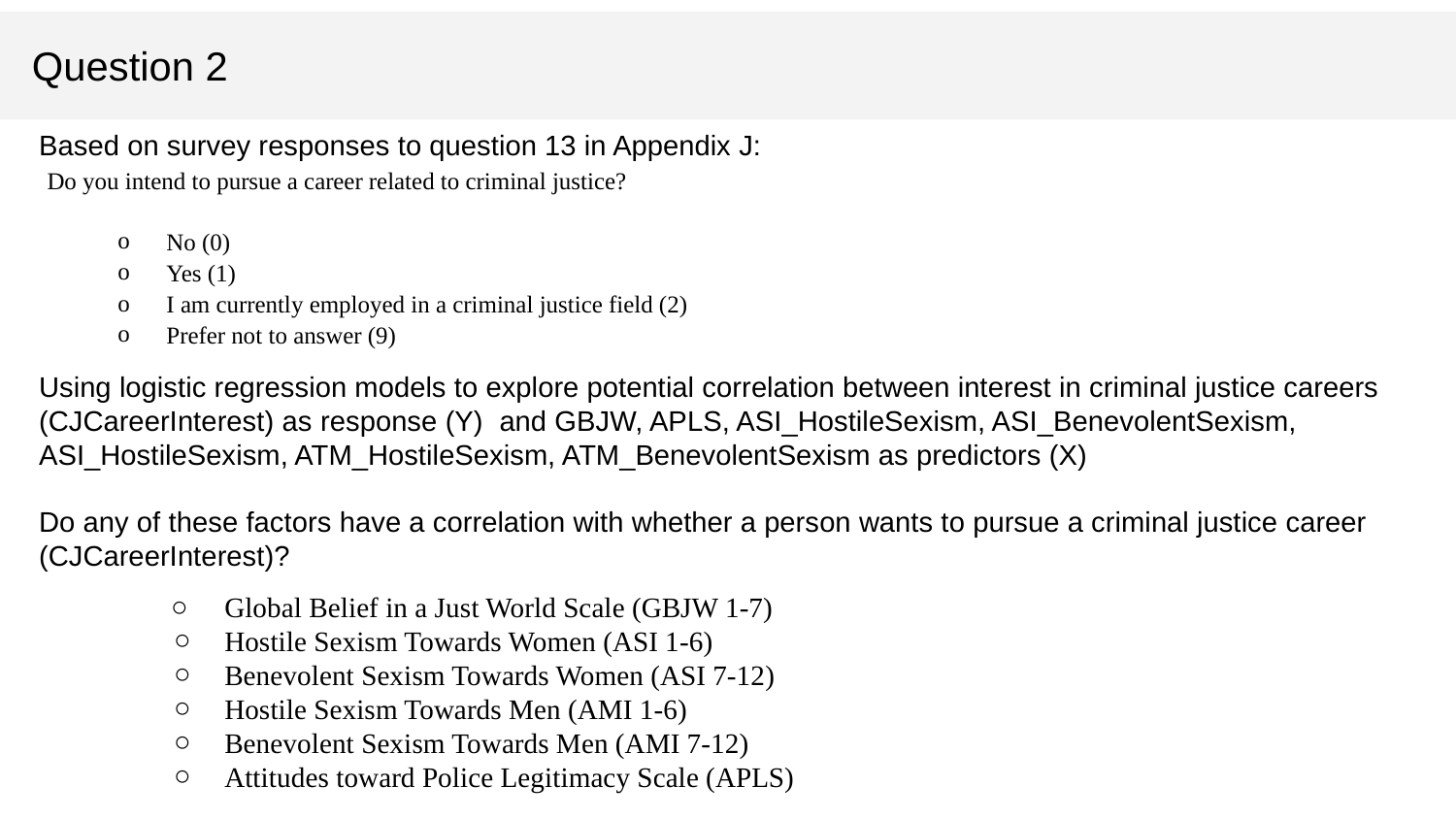

Question 2

Based on survey responses to question 13 in Appendix J:
 Do you intend to pursue a career related to criminal justice?

No (0)
Yes (1)
I am currently employed in a criminal justice field (2)
Prefer not to answer (9)

Using logistic regression models to explore potential correlation between interest in criminal justice careers (CJCareerInterest) as response (Y)  and GBJW, APLS, ASI_HostileSexism, ASI_BenevolentSexism, ASI_HostileSexism, ATM_HostileSexism, ATM_BenevolentSexism as predictors (X)
Do any of these factors have a correlation with whether a person wants to pursue a criminal justice career (CJCareerInterest)?
Global Belief in a Just World Scale (GBJW 1-7)
Hostile Sexism Towards Women (ASI 1-6)
Benevolent Sexism Towards Women (ASI 7-12)
Hostile Sexism Towards Men (AMI 1-6)
Benevolent Sexism Towards Men (AMI 7-12)
Attitudes toward Police Legitimacy Scale (APLS)